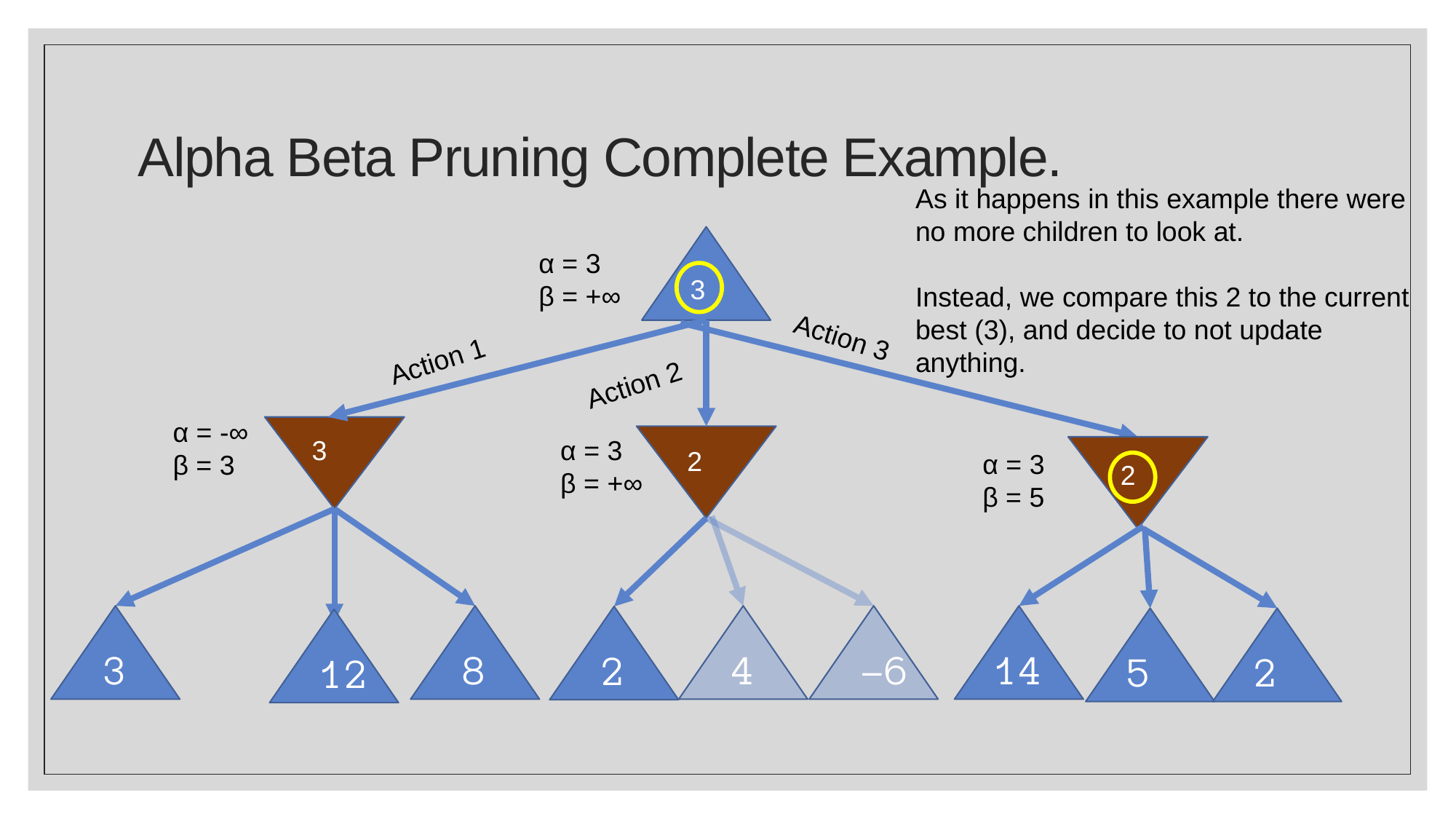

# Alpha Beta Pruning Complete Example.
As it happens in this example there were no more children to look at.

Instead, we compare this 2 to the current best (3), and decide to not update anything.

α = 3
β = +∞

3
Action 3
Action 1
Action 2
α = -∞
β = 3

3
α = 3
β = +∞

2
α = 3
β = 5
2

3

8

4

-6

14

2

5

2

12